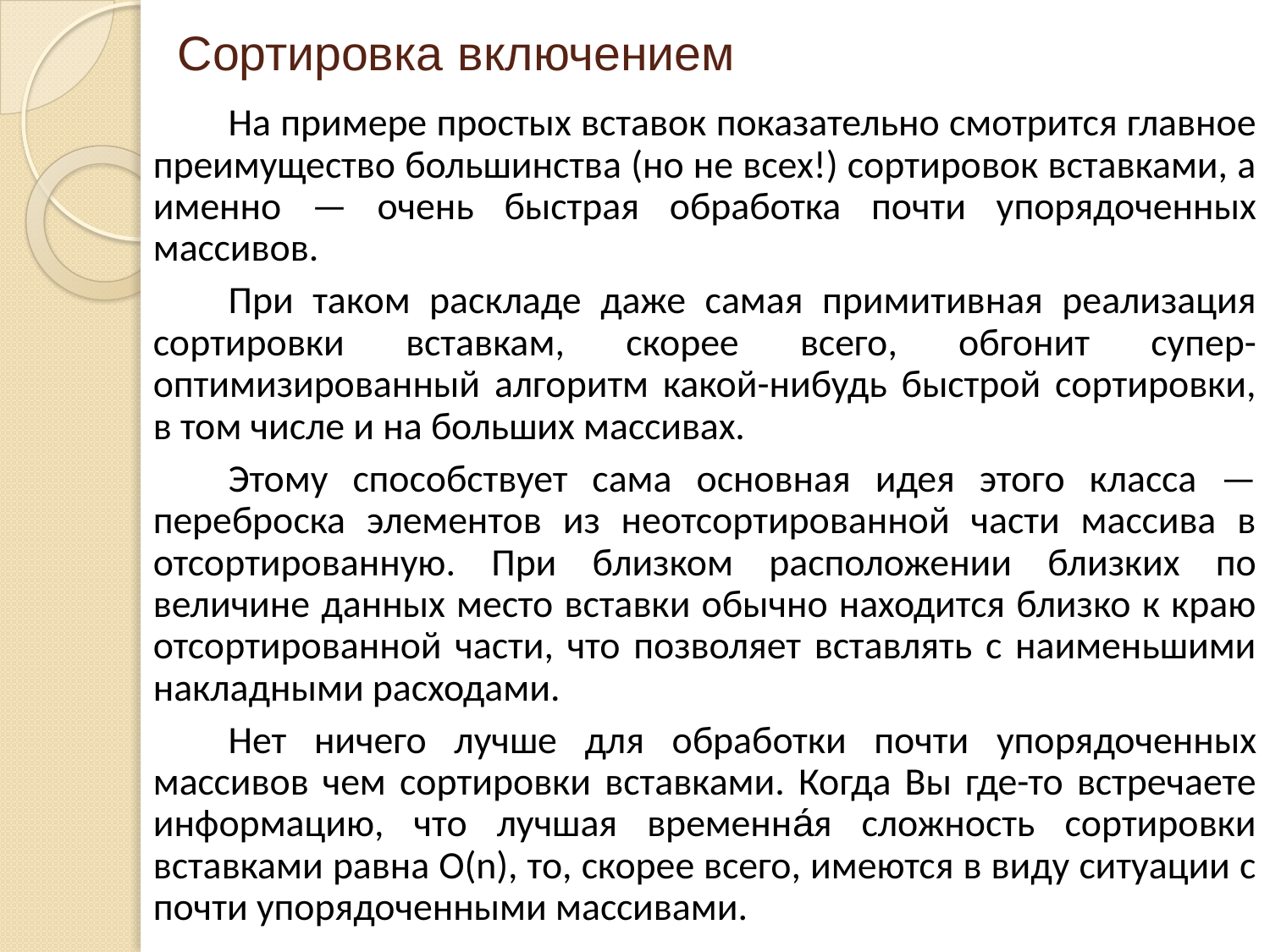

# Сортировка включением
На примере простых вставок показательно смотрится главное преимущество большинства (но не всех!) сортировок вставками, а именно — очень быстрая обработка почти упорядоченных массивов.
При таком раскладе даже самая примитивная реализация сортировки вставкам, скорее всего, обгонит супер-оптимизированный алгоритм какой-нибудь быстрой сортировки, в том числе и на больших массивах.
Этому способствует сама основная идея этого класса — переброска элементов из неотсортированной части массива в отсортированную. При близком расположении близких по величине данных место вставки обычно находится близко к краю отсортированной части, что позволяет вставлять с наименьшими накладными расходами.
Нет ничего лучше для обработки почти упорядоченных массивов чем сортировки вставками. Когда Вы где-то встречаете информацию, что лучшая временна́я сложность сортировки вставками равна O(n), то, скорее всего, имеются в виду ситуации с почти упорядоченными массивами.